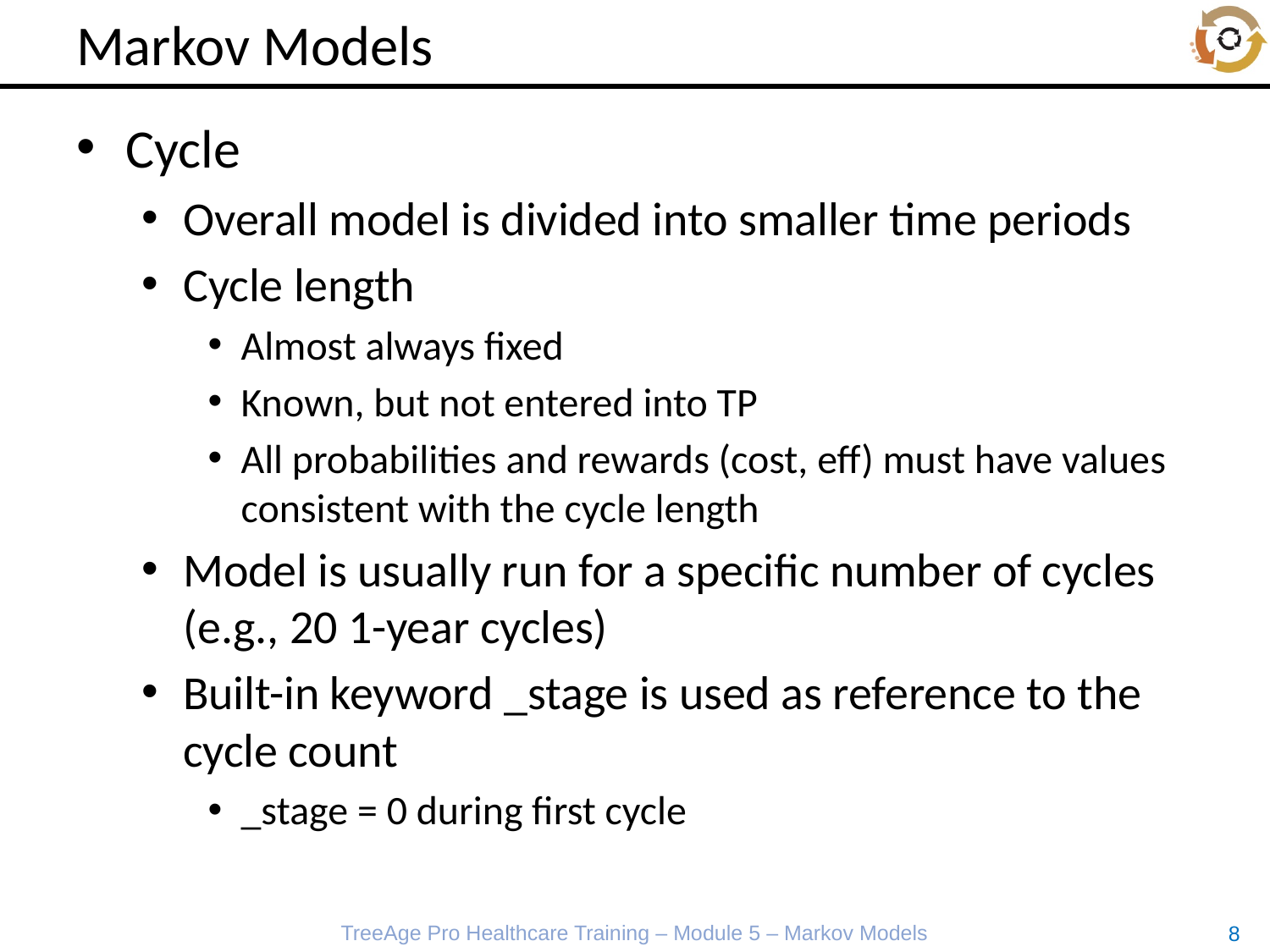

# Markov Models
Cycle
Overall model is divided into smaller time periods
Cycle length
Almost always fixed
Known, but not entered into TP
All probabilities and rewards (cost, eff) must have values consistent with the cycle length
Model is usually run for a specific number of cycles
(e.g., 20 1-year cycles)
Built-in keyword _stage is used as reference to the cycle count
_stage = 0 during first cycle
TreeAge Pro Healthcare Training – Module 5 – Markov Models